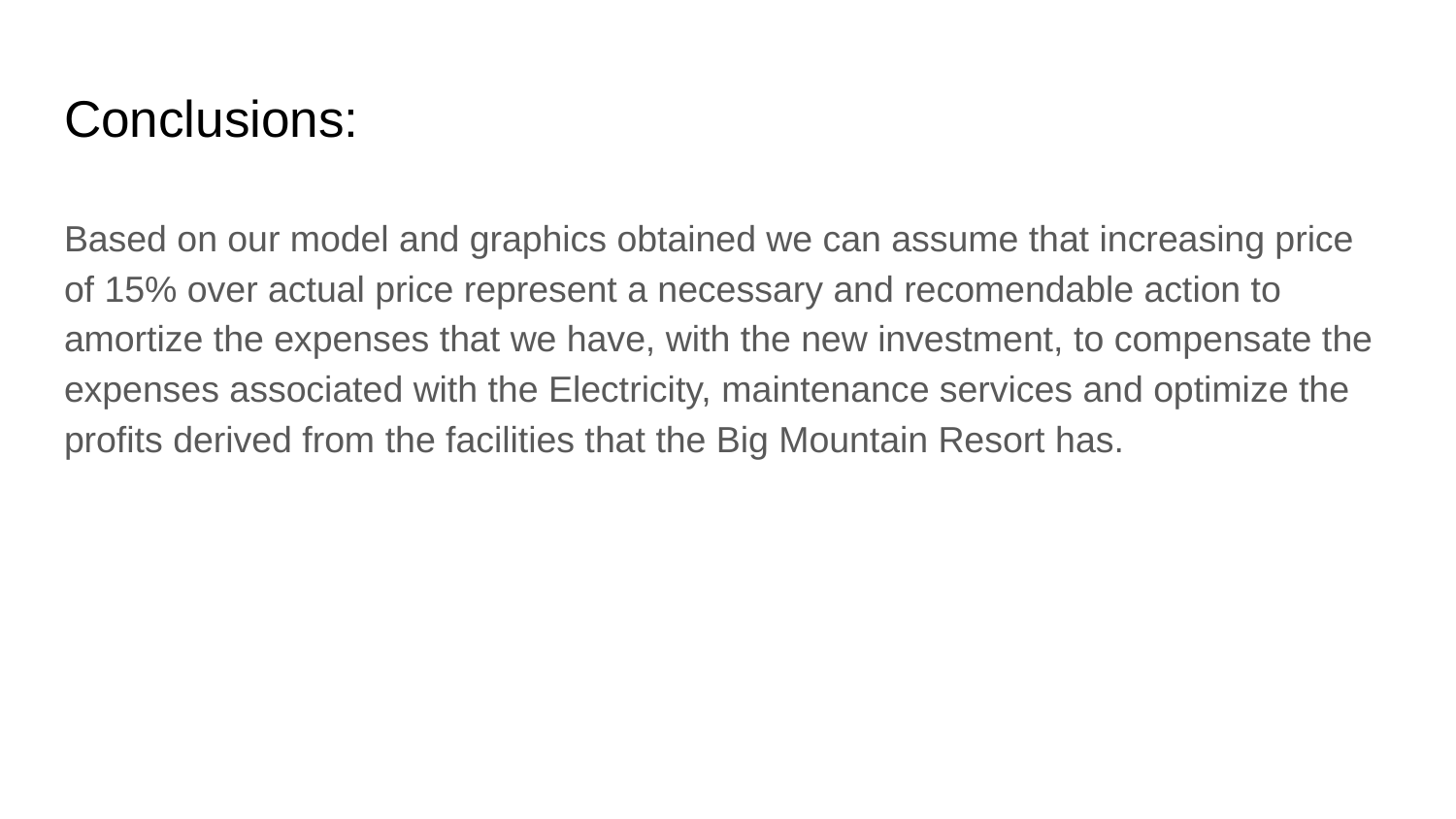

# Conclusions:
Based on our model and graphics obtained we can assume that increasing price of 15% over actual price represent a necessary and recomendable action to  amortize the expenses that we have, with the new investment, to compensate the expenses associated with the Electricity, maintenance services and optimize the profits derived from the facilities that the Big Mountain Resort has.